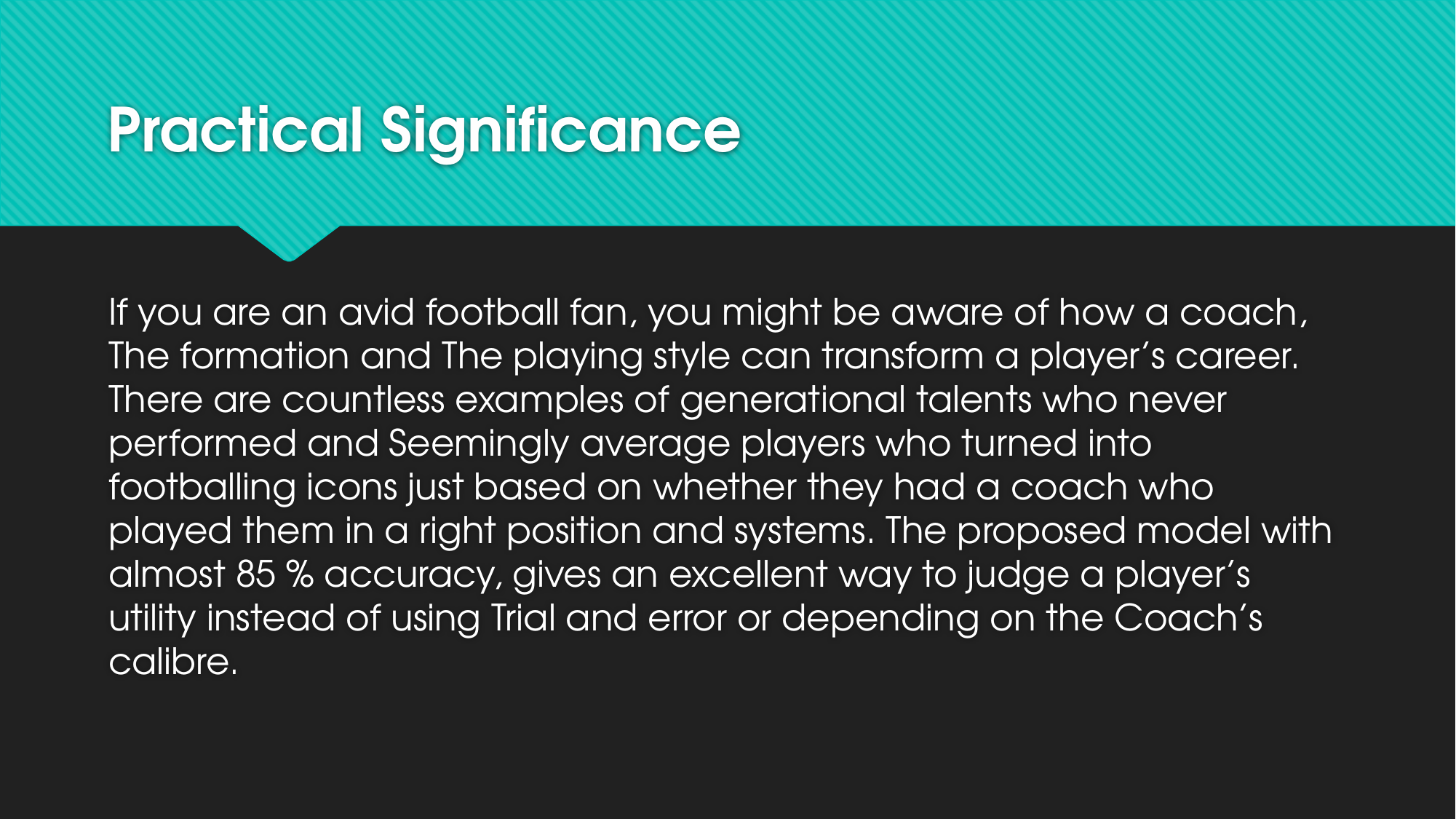

# Practical Significance
If you are an avid football fan, you might be aware of how a coach, The formation and The playing style can transform a player’s career. There are countless examples of generational talents who never performed and Seemingly average players who turned into footballing icons just based on whether they had a coach who played them in a right position and systems. The proposed model with almost 85 % accuracy, gives an excellent way to judge a player’s utility instead of using Trial and error or depending on the Coach’s calibre.